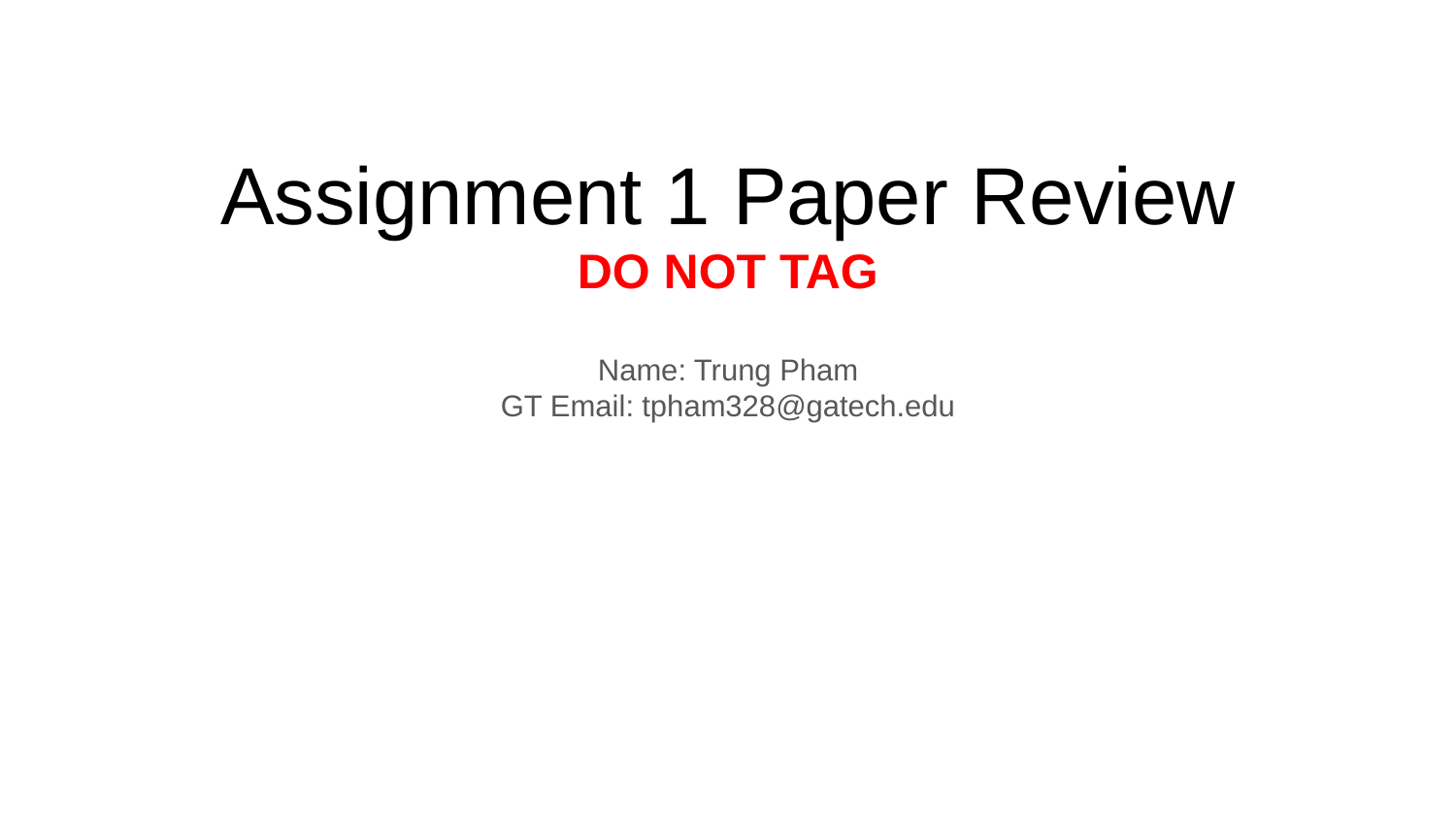

# Assignment 1 Paper Review DO NOT TAG
Name: Trung Pham
GT Email: tpham328@gatech.edu